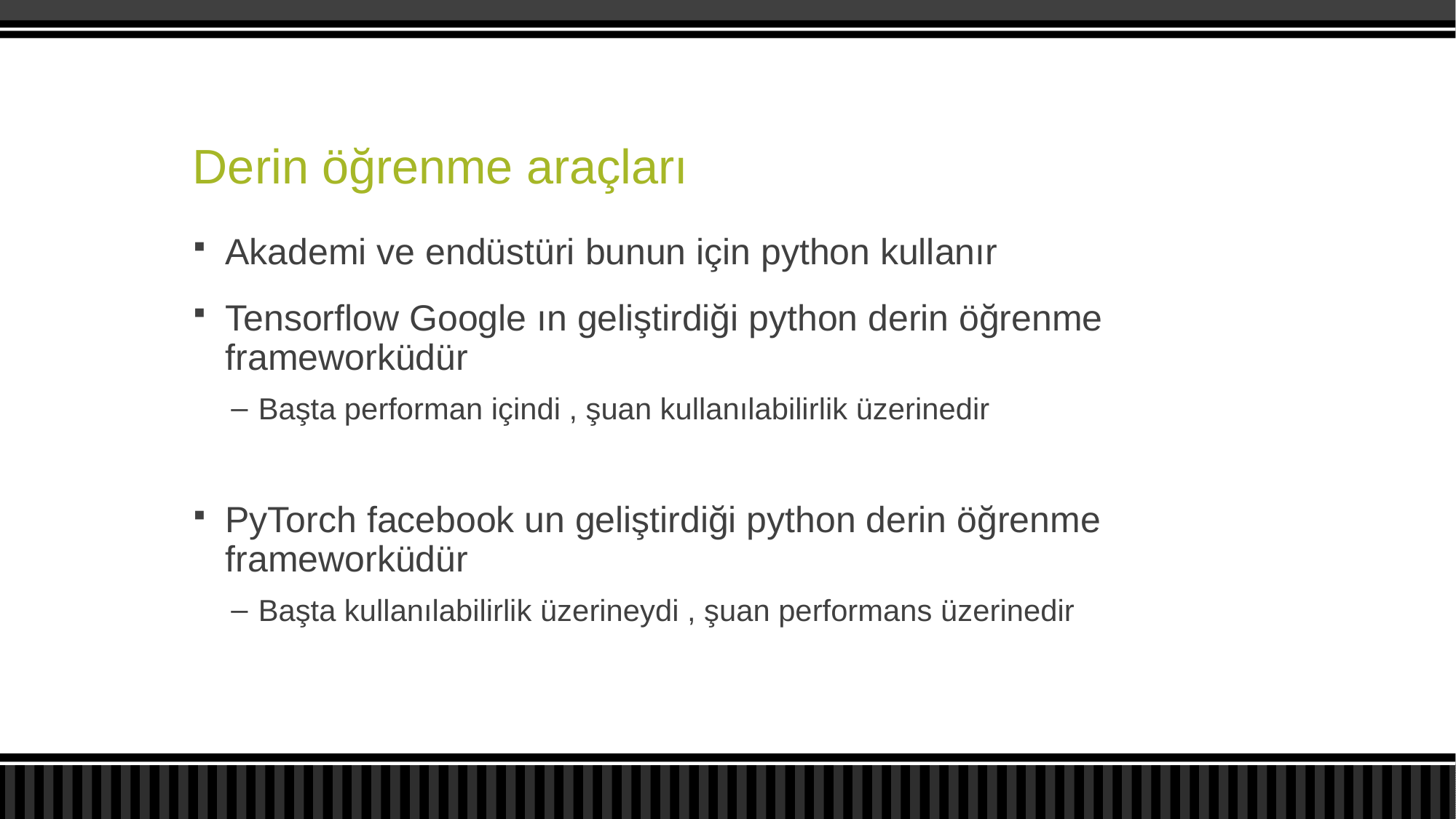

# Derin öğrenme araçları
Akademi ve endüstüri bunun için python kullanır
Tensorflow Google ın geliştirdiği python derin öğrenme frameworküdür
Başta performan içindi , şuan kullanılabilirlik üzerinedir

PyTorch facebook un geliştirdiği python derin öğrenme frameworküdür
Başta kullanılabilirlik üzerineydi , şuan performans üzerinedir